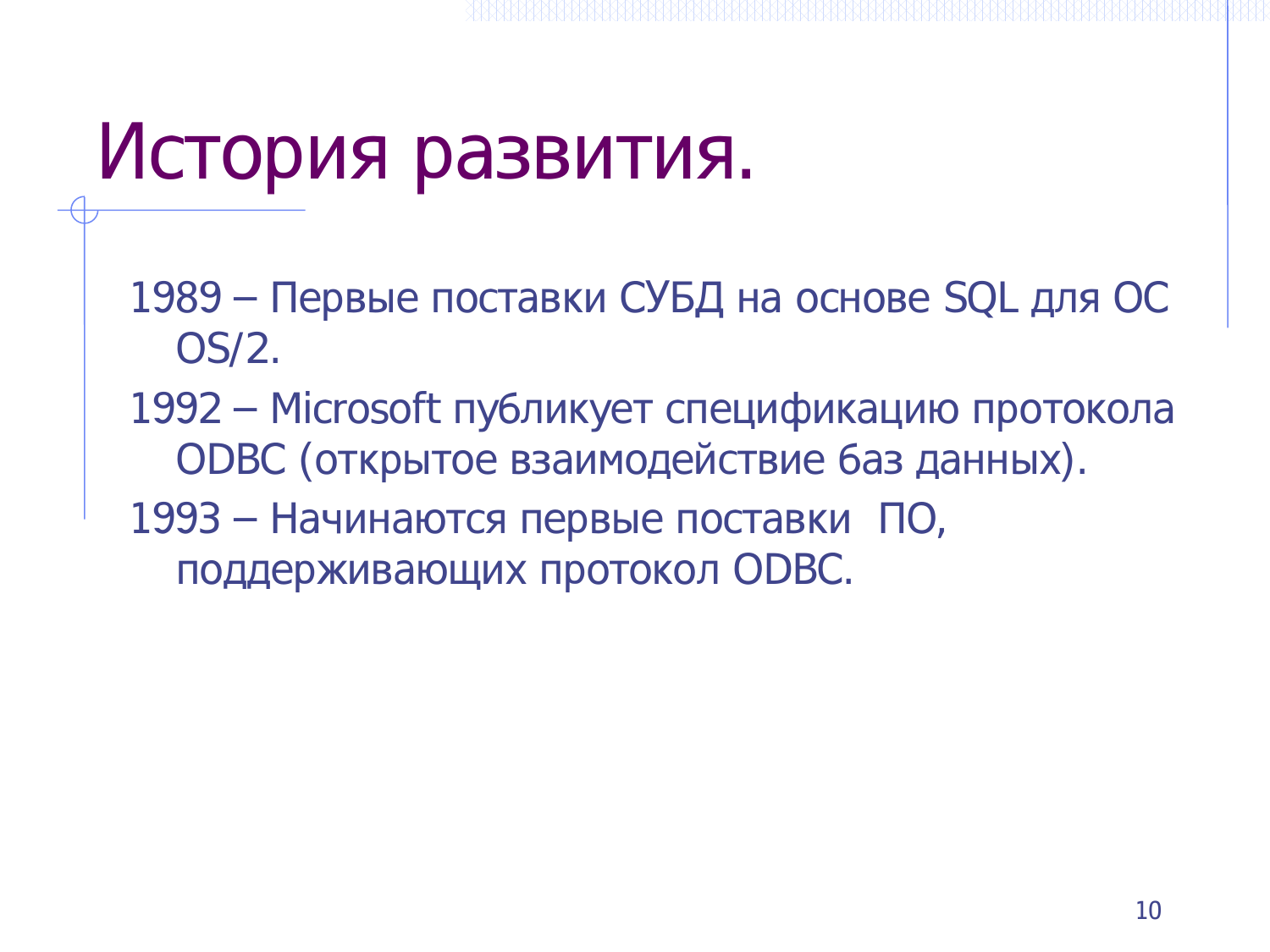

# История развития.
1989 – Первые поставки СУБД на основе SQL для ОС OS/2.
1992 – Microsoft публикует спецификацию протокола ODBC (открытое взаимодействие баз данных).
1993 – Начинаются первые поставки  ПО, поддерживающих протокол ODBC.
10